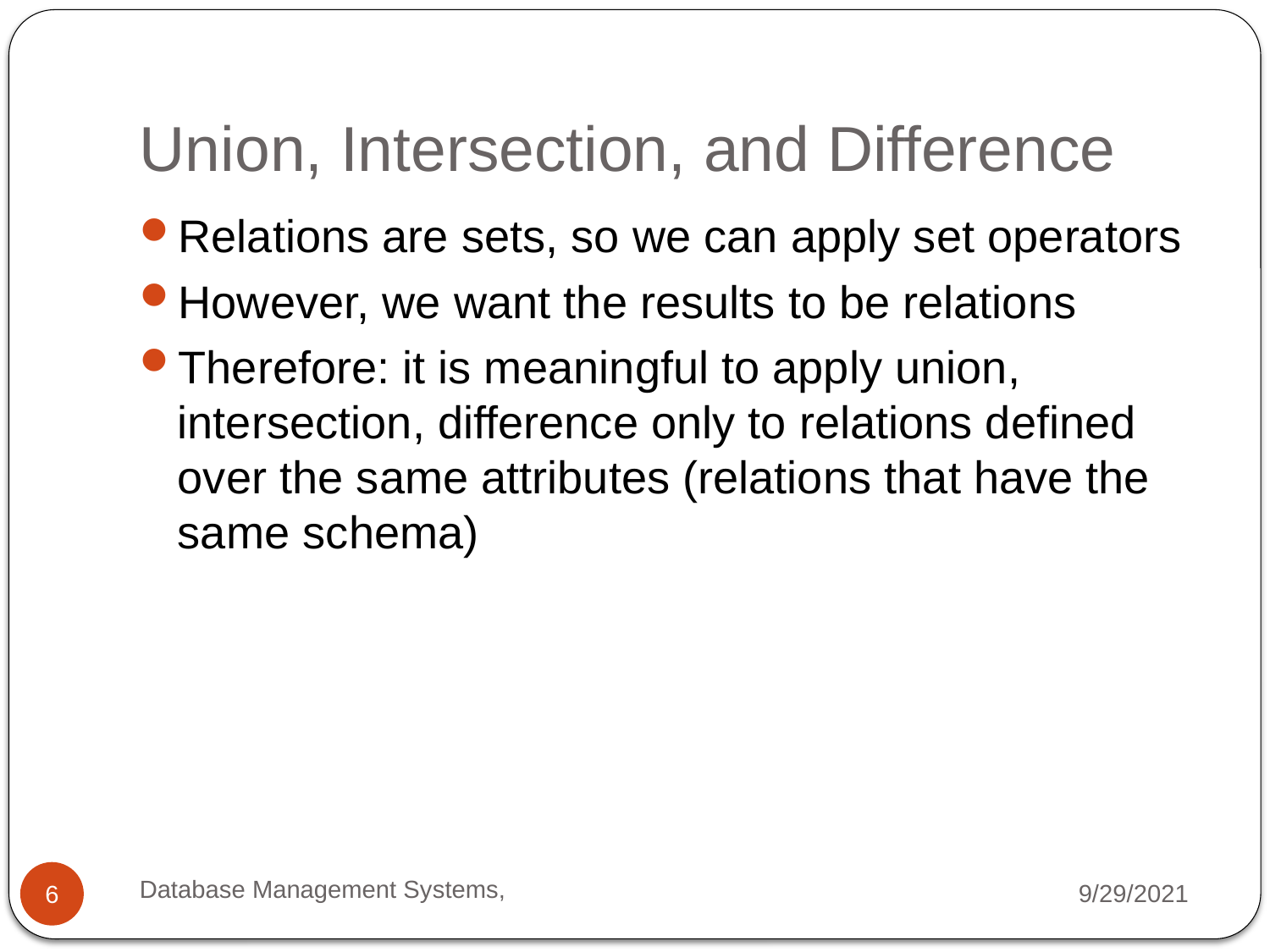

# Union, Intersection, and Difference
Relations are sets, so we can apply set operators
However, we want the results to be relations
Therefore: it is meaningful to apply union, intersection, difference only to relations defined over the same attributes (relations that have the same schema)
Database Management Systems,
9/29/2021
6